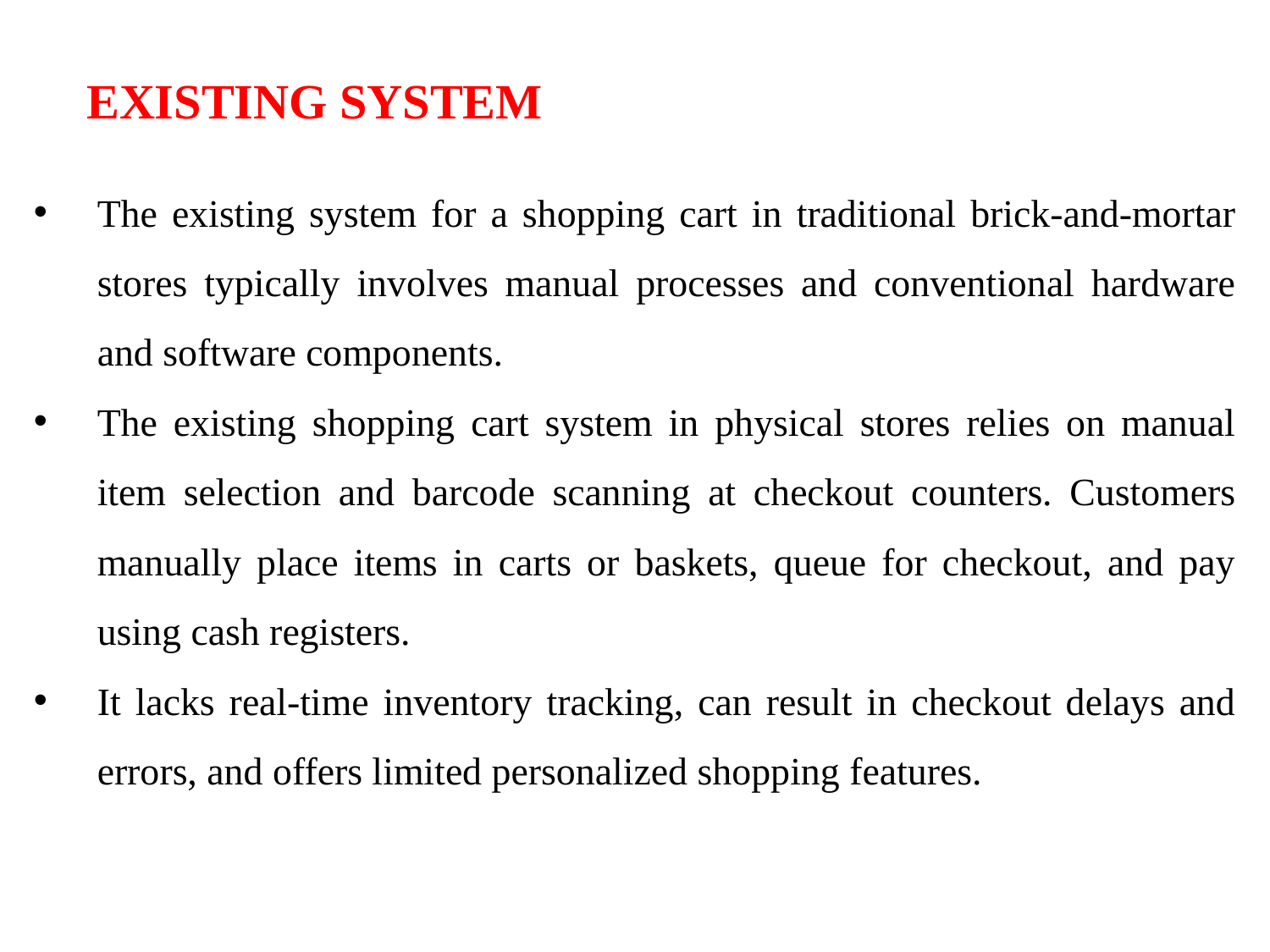

EXISTING SYSTEM
The existing system for a shopping cart in traditional brick-and-mortar stores typically involves manual processes and conventional hardware and software components.
The existing shopping cart system in physical stores relies on manual item selection and barcode scanning at checkout counters. Customers manually place items in carts or baskets, queue for checkout, and pay using cash registers.
It lacks real-time inventory tracking, can result in checkout delays and errors, and offers limited personalized shopping features.